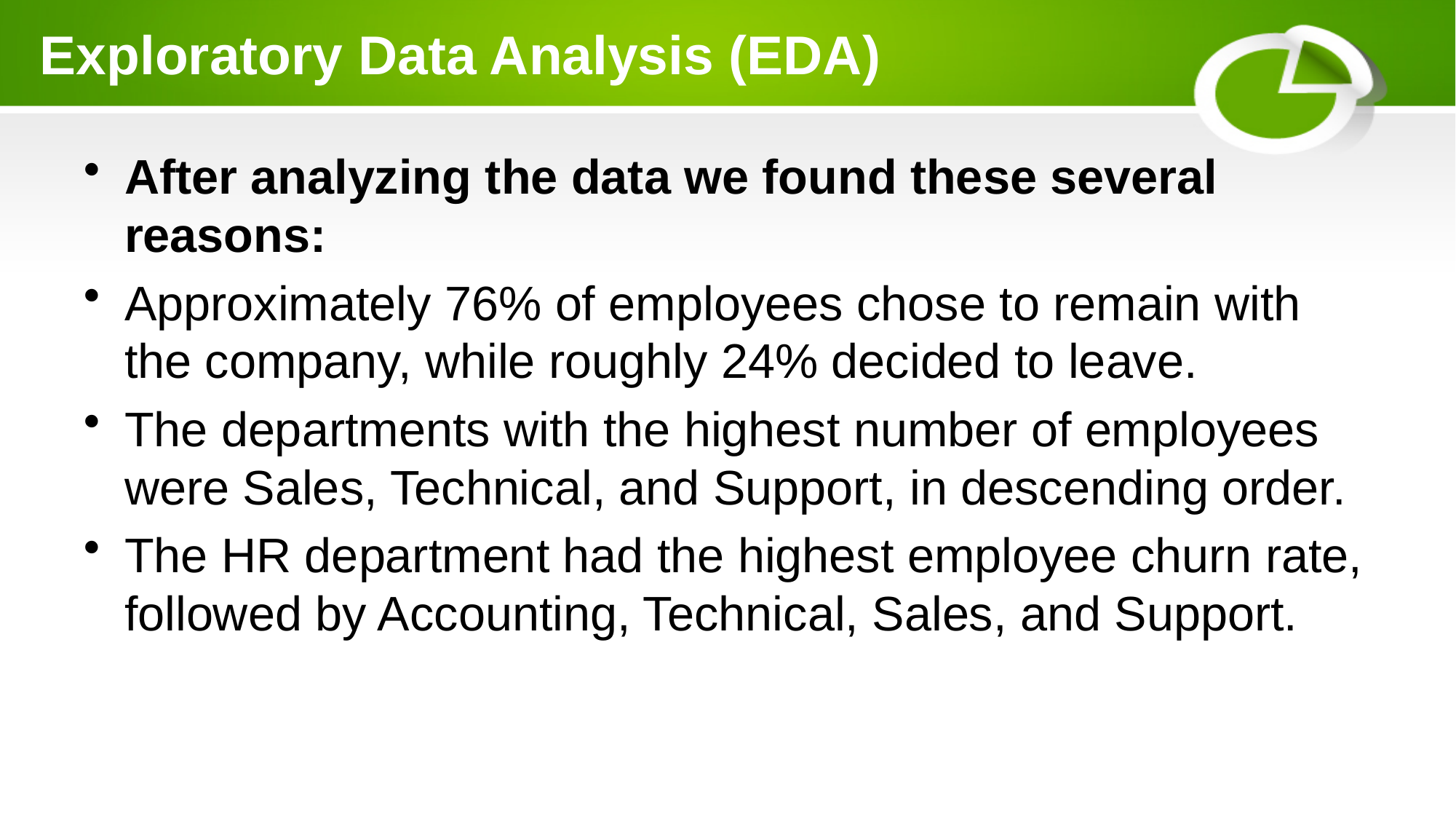

# Exploratory Data Analysis (EDA)
After analyzing the data we found these several reasons:
Approximately 76% of employees chose to remain with the company, while roughly 24% decided to leave.
The departments with the highest number of employees were Sales, Technical, and Support, in descending order.
The HR department had the highest employee churn rate, followed by Accounting, Technical, Sales, and Support.